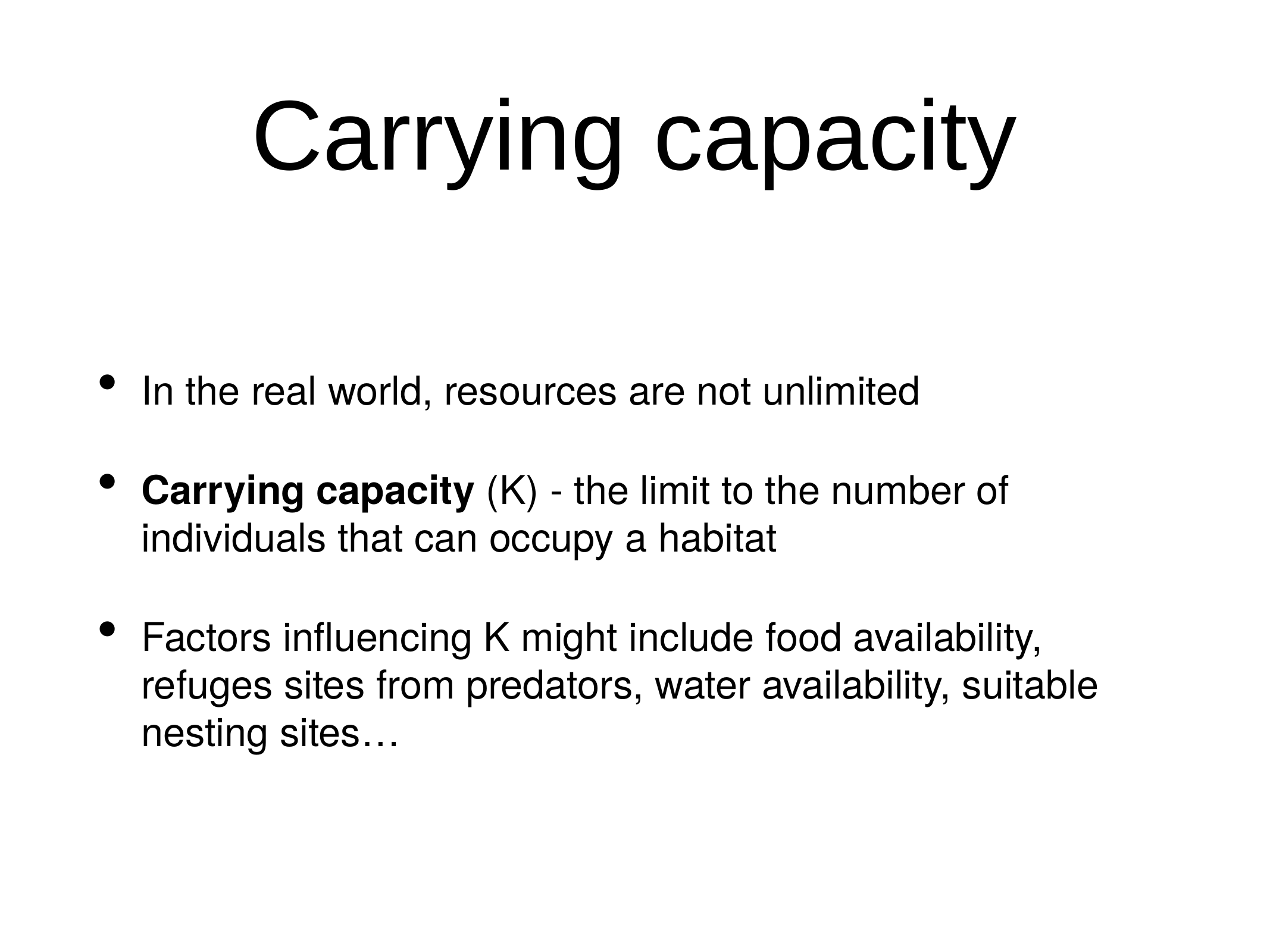

# Carrying capacity
In the real world, resources are not unlimited
Carrying capacity (K) - the limit to the number of individuals that can occupy a habitat
Factors influencing K might include food availability, refuges sites from predators, water availability, suitable nesting sites…